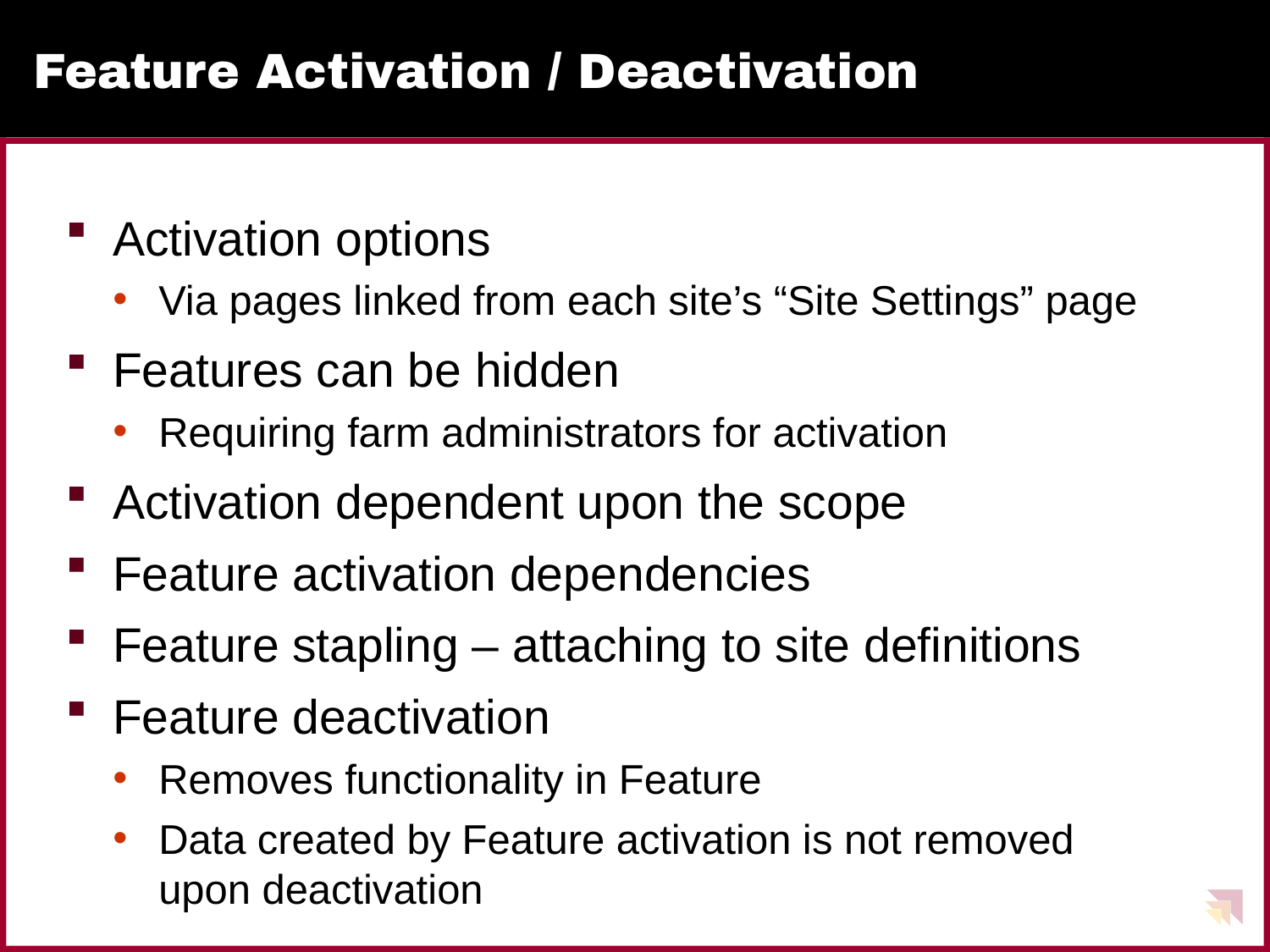

# Feature Activation / Deactivation
Activation options
Via pages linked from each site’s “Site Settings” page
Features can be hidden
Requiring farm administrators for activation
Activation dependent upon the scope
Feature activation dependencies
Feature stapling – attaching to site definitions
Feature deactivation
Removes functionality in Feature
Data created by Feature activation is not removed
upon deactivation